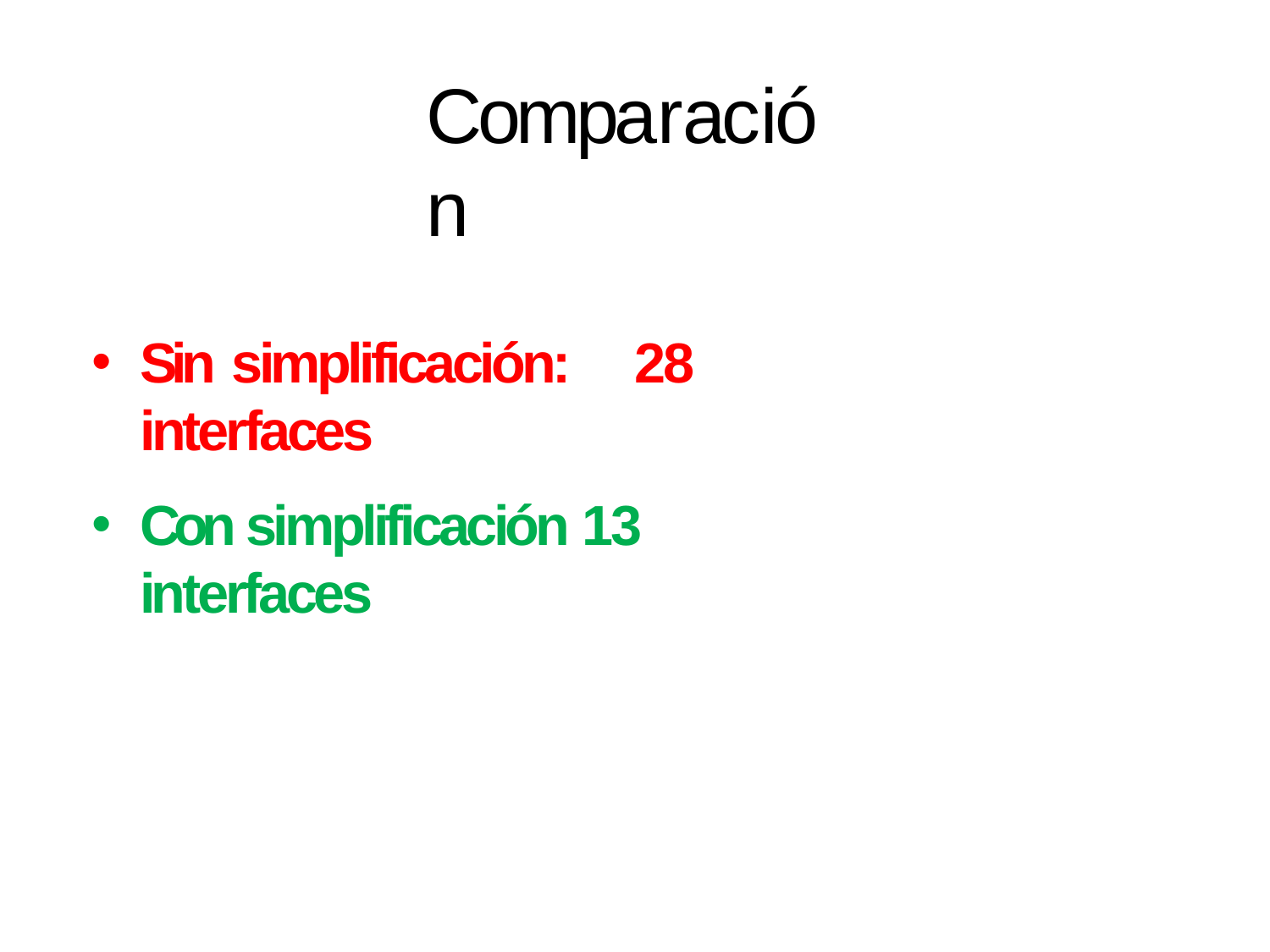

# Comparación
Sin simplificación:	28 interfaces
Con simplificación 13 interfaces